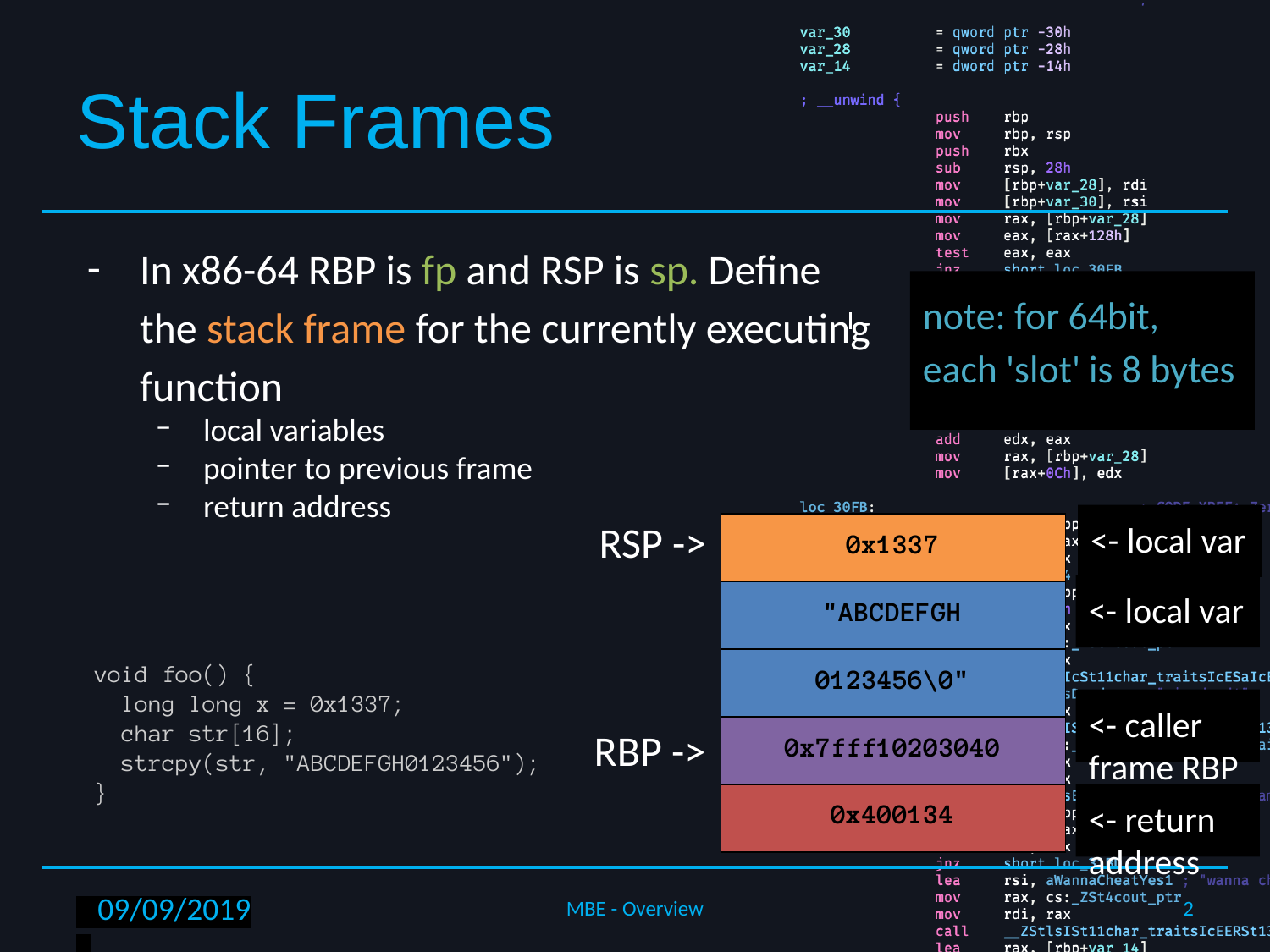

# Stack Frames
In x86-64 RBP is fp and RSP is sp. Define the stack frame for the currently executing function
local variables
pointer to previous frame
return address

note: for 64bit, each 'slot' is 8 bytes
RSP ->
<- local var
| 0x1337 |
| --- |
| "ABCDEFGH |
| 0123456\0" |
| 0x7fff10203040 |
| 0x400134 |
<- local var
void foo() {
  long long x = 0x1337;
  char str[16];
  strcpy(str, "ABCDEFGH0123456");
}
<- caller frame RBP
RBP ->
<- return address
2